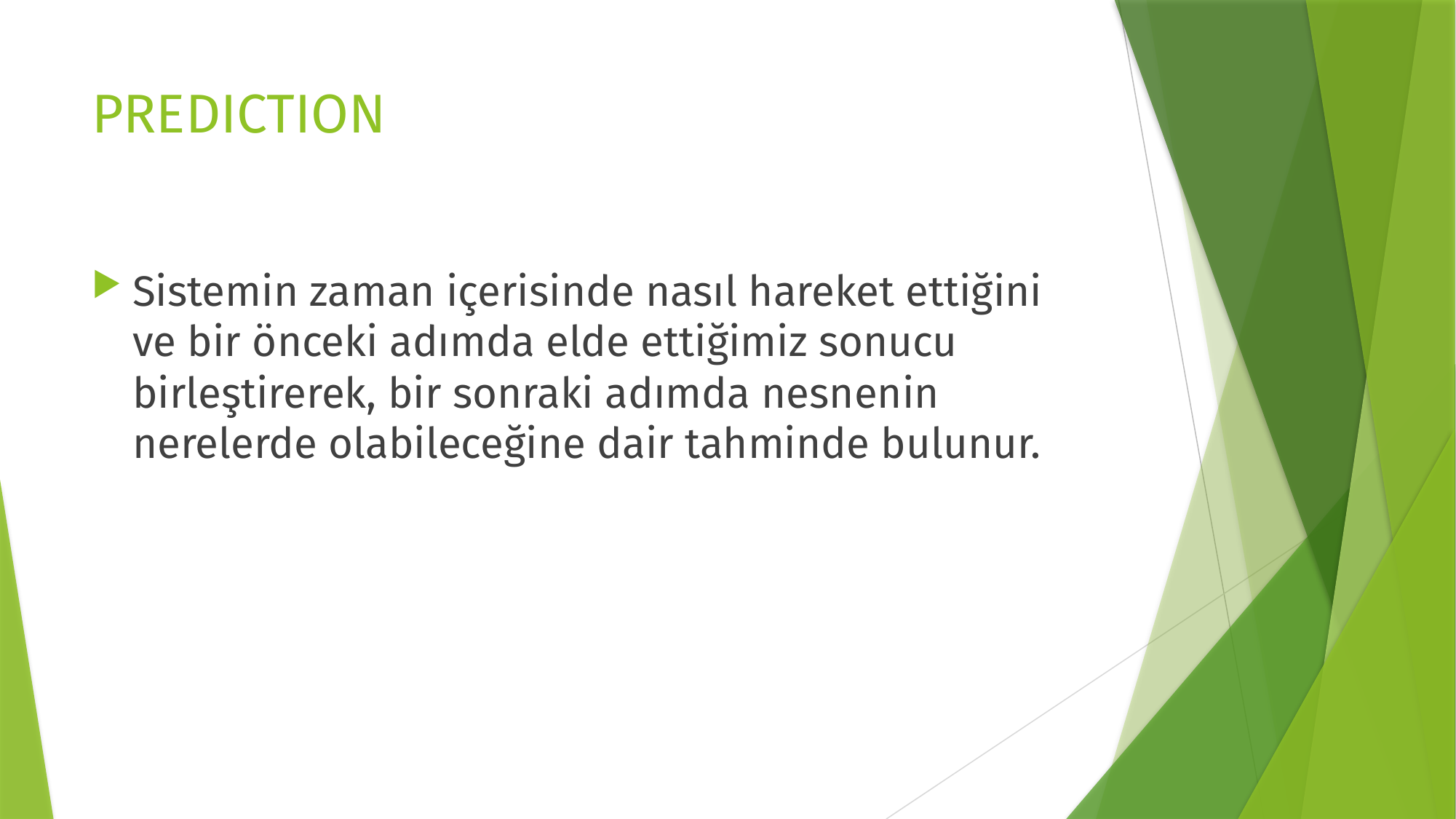

# PREDICTION
Sistemin zaman içerisinde nasıl hareket ettiğini ve bir önceki adımda elde ettiğimiz sonucu birleştirerek, bir sonraki adımda nesnenin nerelerde olabileceğine dair tahminde bulunur.